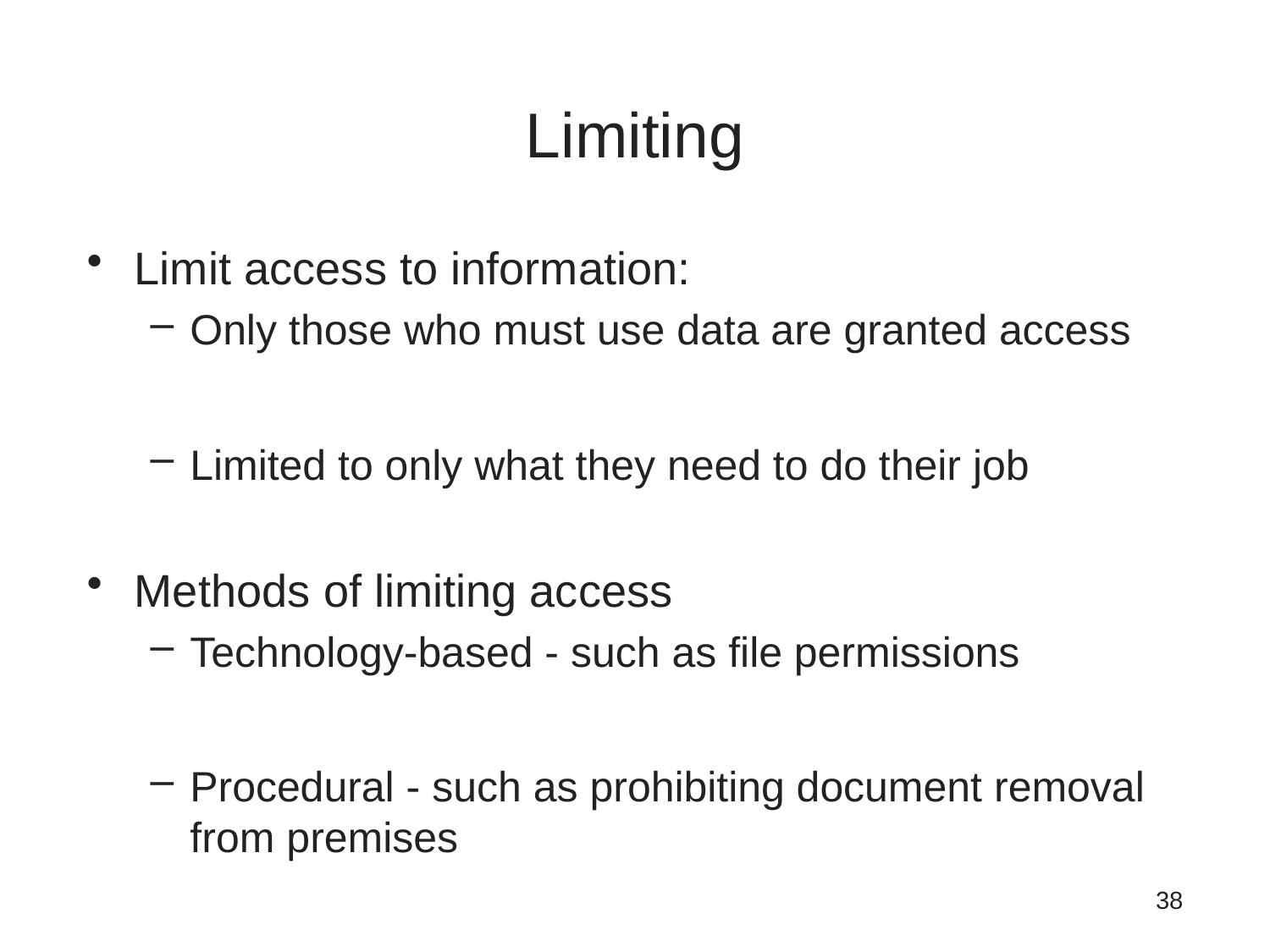

# Limiting
Limit access to information:
Only those who must use data are granted access

Limited to only what they need to do their job

Methods of limiting access
Technology-based - such as file permissions

Procedural - such as prohibiting document removal from premises
38